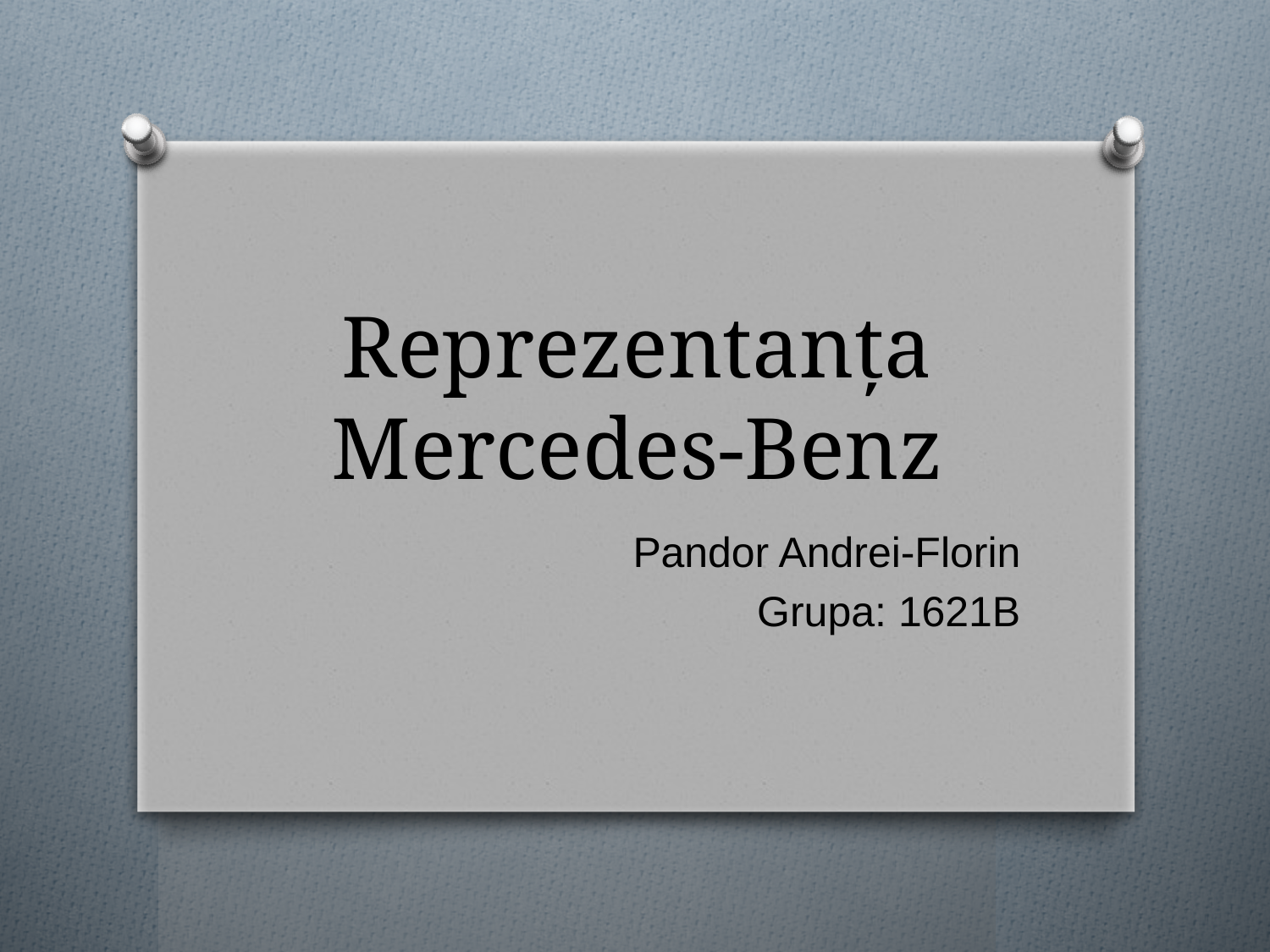

# Reprezentanța Mercedes-Benz
Pandor Andrei-Florin
Grupa: 1621B